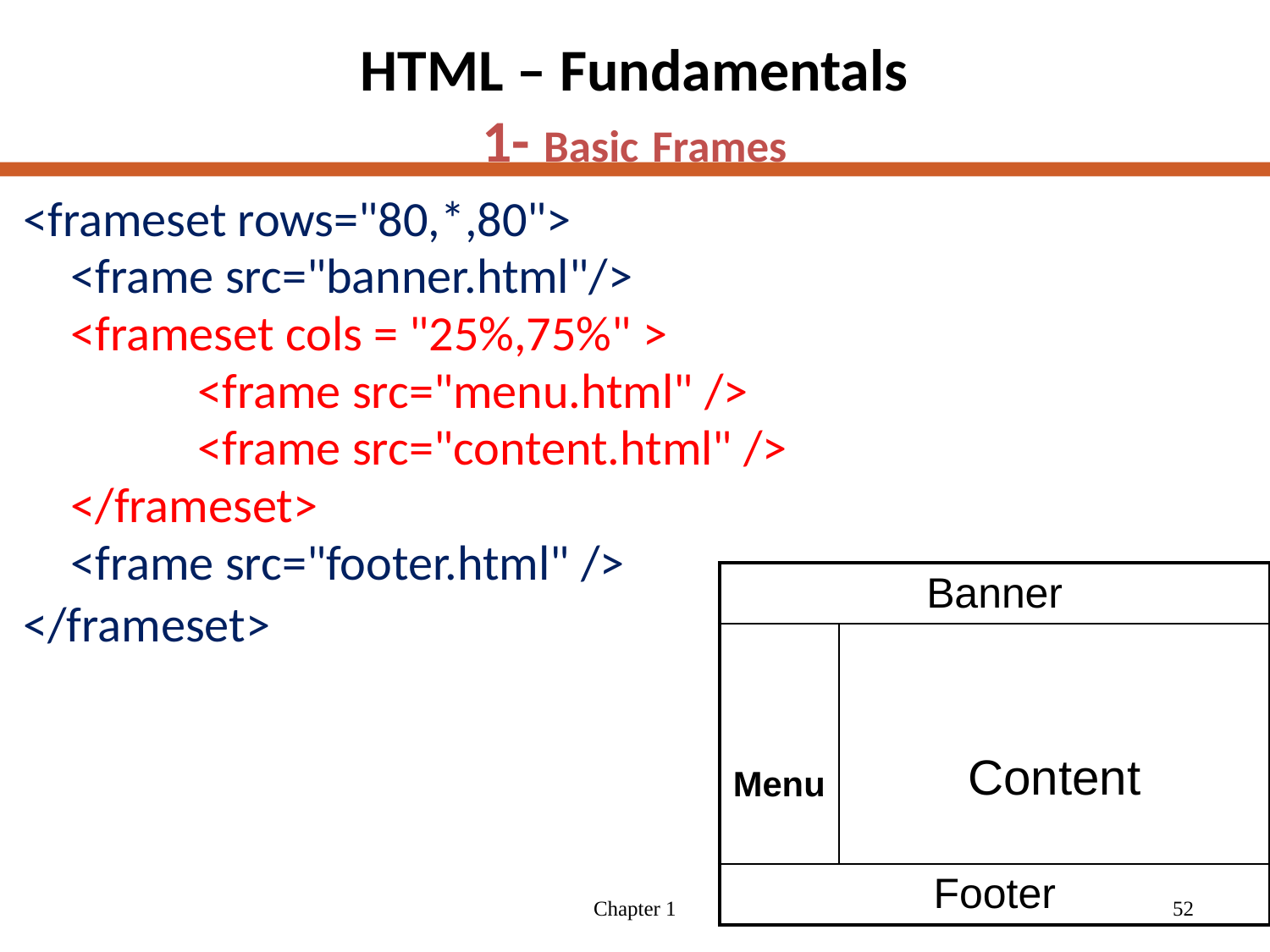

# HTML – Fundamentals 1- Basic Frames
<frameset rows="80,*,80">
	<frame src="banner.html"/>
	<frameset cols = "25%,75%" >
		<frame src="menu.html" />
		<frame src="content.html" />
	</frameset>
	<frame src="footer.html" />
</frameset>

| Banner |  |
| --- | --- |
| Menu | Content |
| Footer |  |
Chapter 1
52